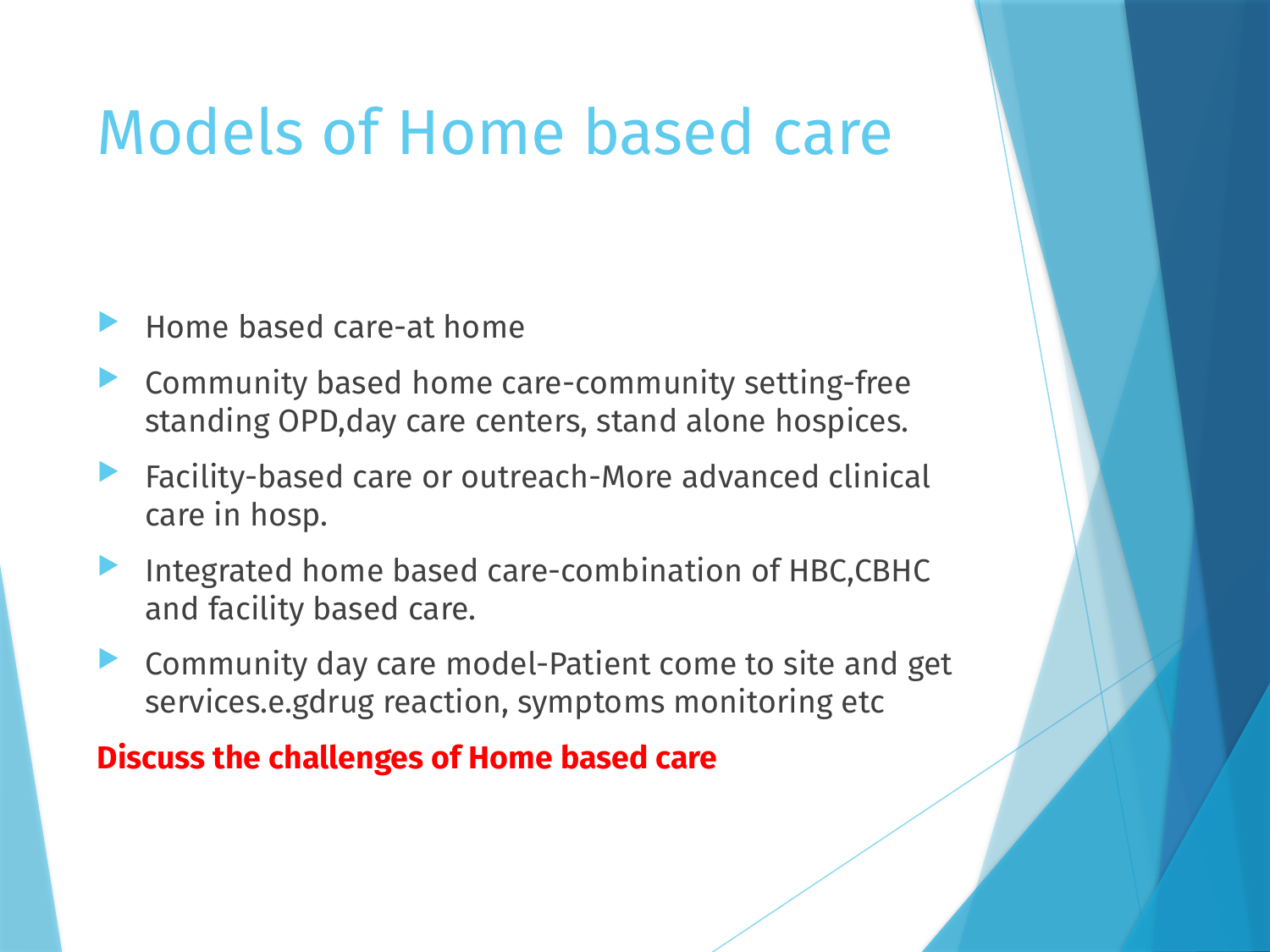

# Models of Home based care
Home based care-at home
Community based home care-community setting-free standing OPD,day care centers, stand alone hospices.
Facility-based care or outreach-More advanced clinical care in hosp.
Integrated home based care-combination of HBC,CBHC and facility based care.
Community day care model-Patient come to site and get services.e.gdrug reaction, symptoms monitoring etc
Discuss the challenges of Home based care